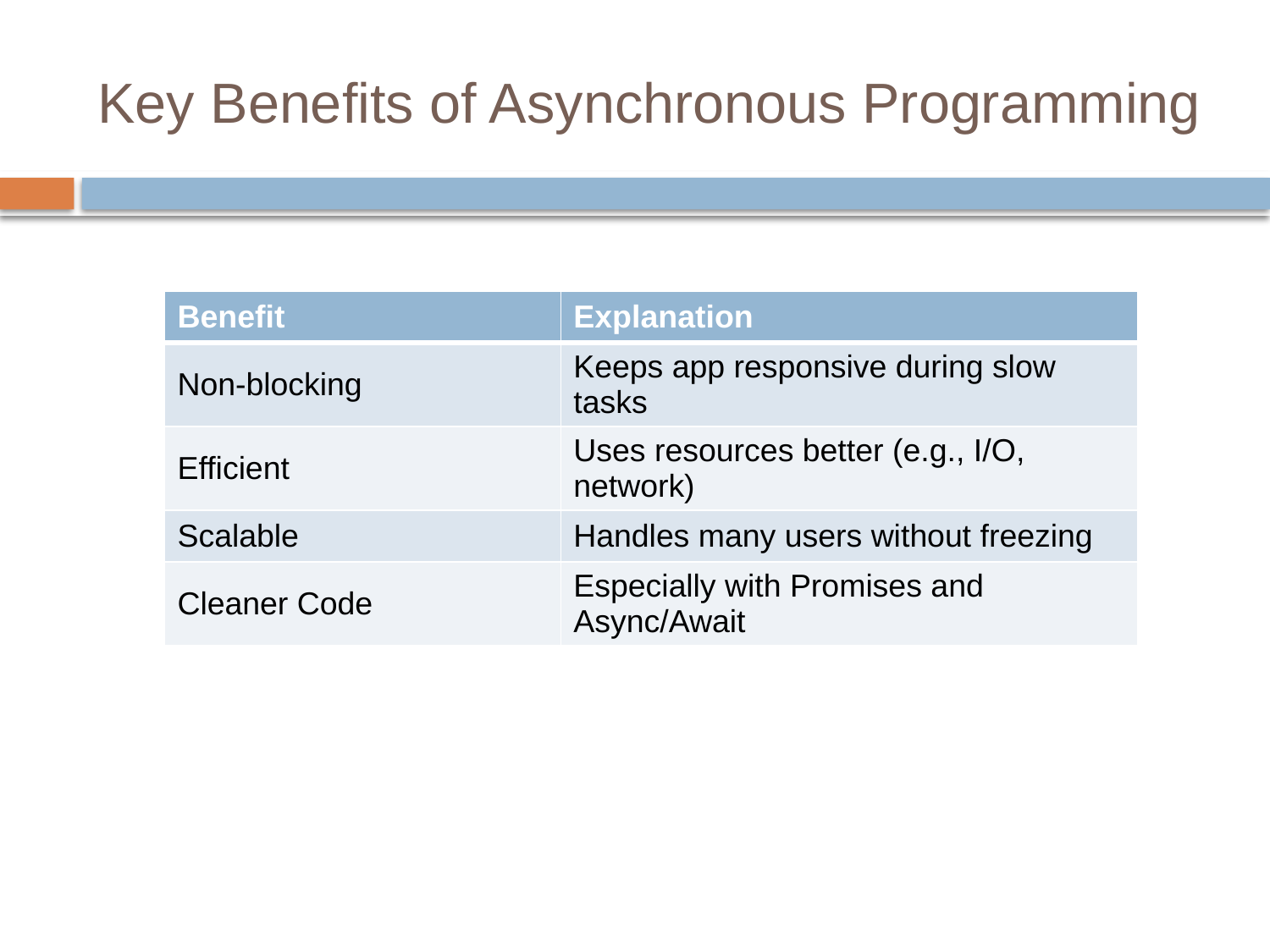

# Key Benefits of Asynchronous Programming

| Benefit | Explanation |
| --- | --- |
| Non-blocking | Keeps app responsive during slow tasks |
| Efficient | Uses resources better (e.g., I/O, network) |
| Scalable | Handles many users without freezing |
| Cleaner Code | Especially with Promises and Async/Await |